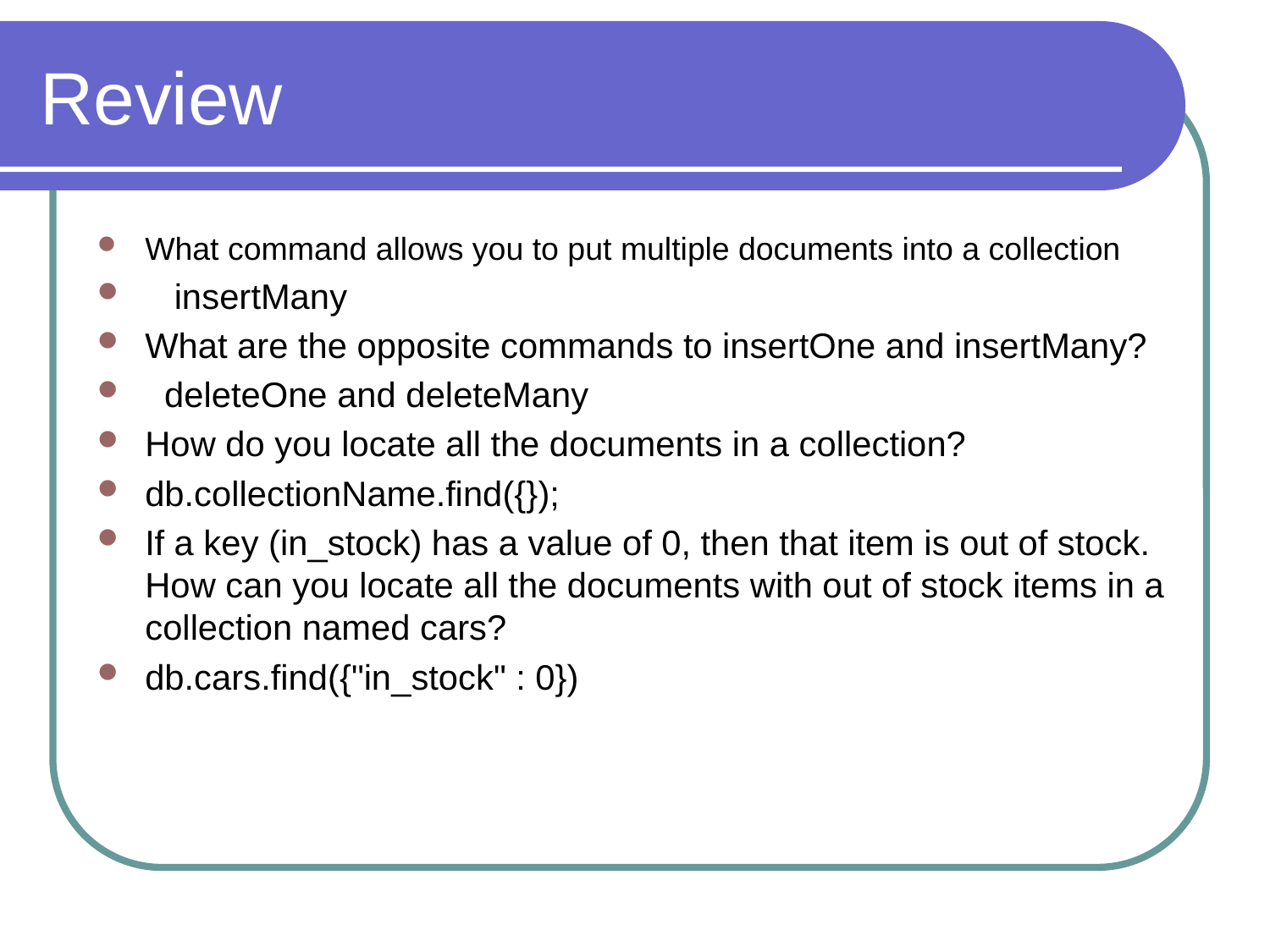

# Review
What command allows you to put multiple documents into a collection
   insertMany
What are the opposite commands to insertOne and insertMany?
  deleteOne and deleteMany
How do you locate all the documents in a collection?
db.collectionName.find({});
If a key (in_stock) has a value of 0, then that item is out of stock. How can you locate all the documents with out of stock items in a collection named cars?
db.cars.find({"in_stock" : 0})